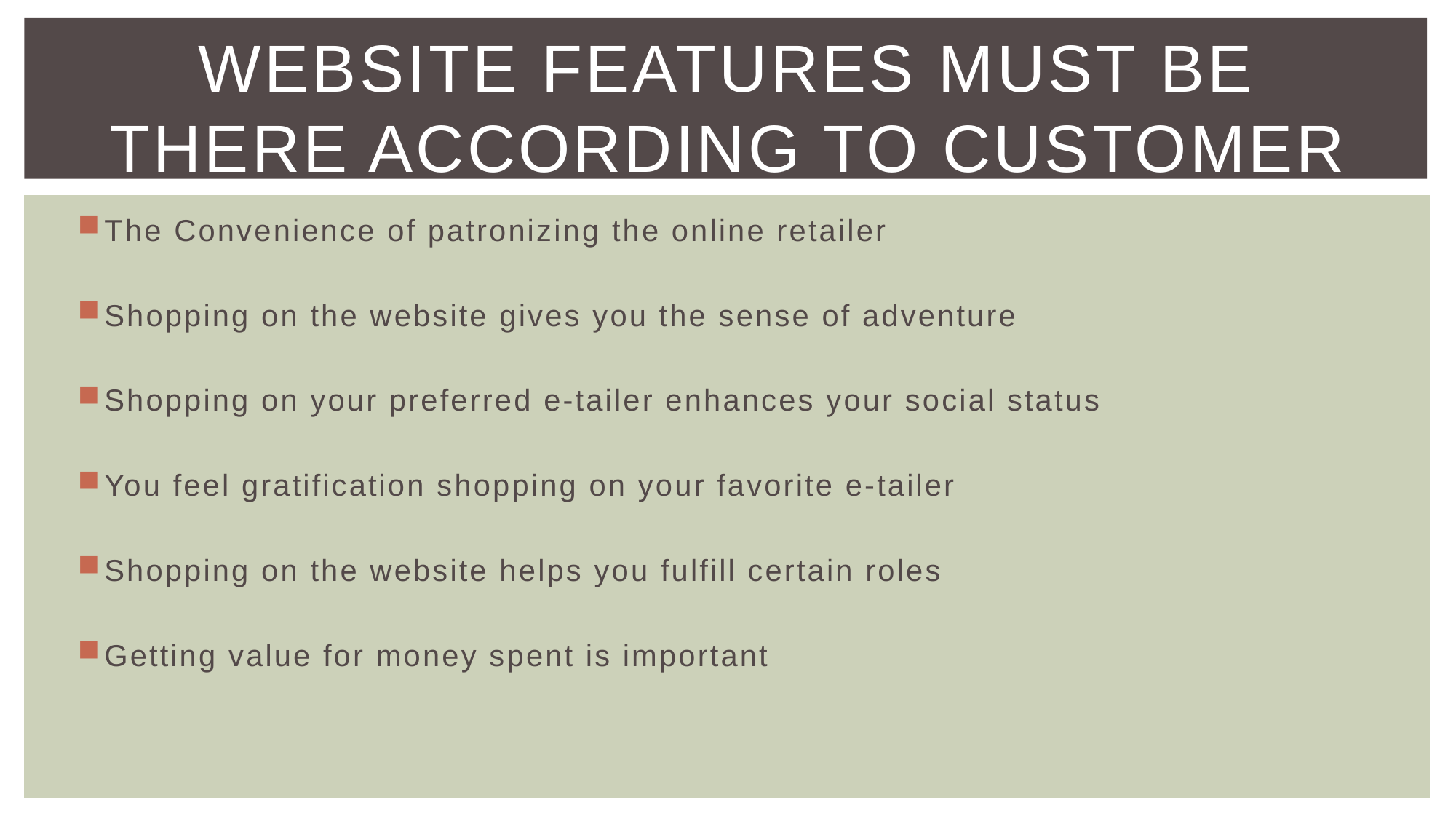

# Website Features must be there according to customer
The Convenience of patronizing the online retailer

Shopping on the website gives you the sense of adventure

Shopping on your preferred e-tailer enhances your social status

You feel gratification shopping on your favorite e-tailer

Shopping on the website helps you fulfill certain roles

Getting value for money spent is important